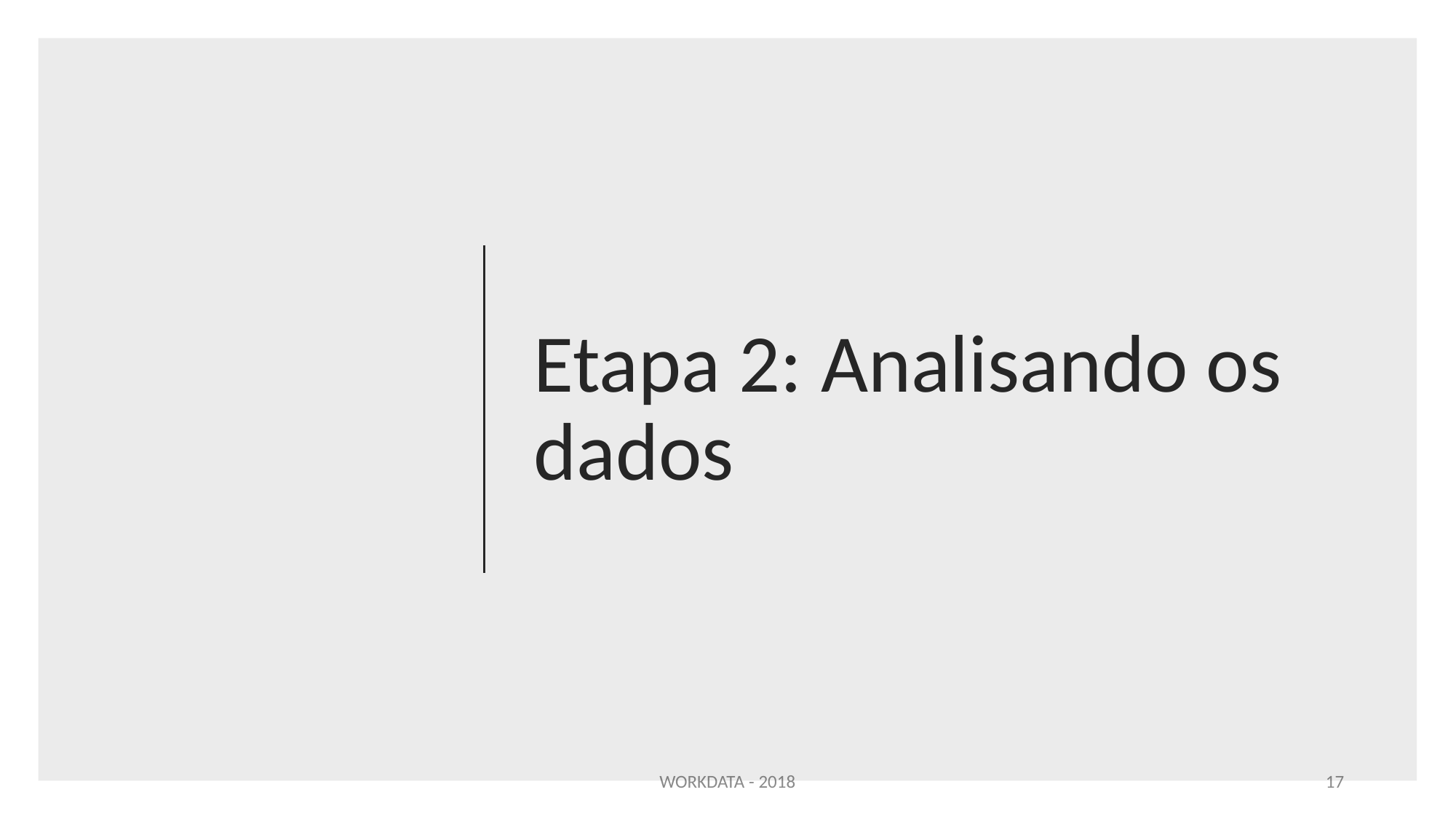

# Etapa 2: Analisando os dados
WORKDATA - 2018
17